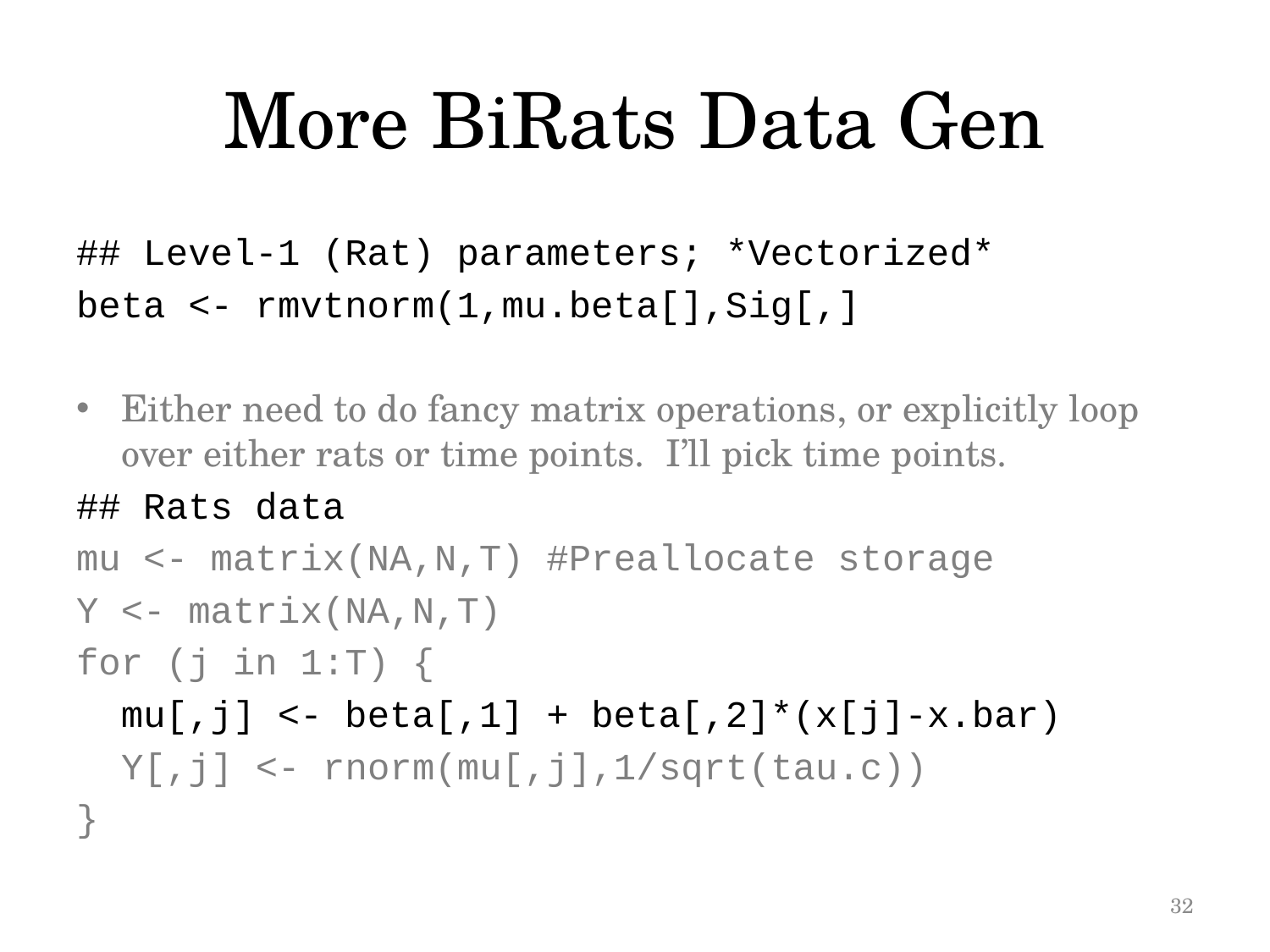

# More BiRats Data Gen
## Level-1 (Rat) parameters; *Vectorized*
beta <- rmvtnorm(1,mu.beta[],Sig[,]

Either need to do fancy matrix operations, or explicitly loop over either rats or time points.  I’ll pick time points.
## Rats data
mu <- matrix(NA,N,T) #Preallocate storage
Y <- matrix(NA,N,T)
for (j in 1:T) {
  mu[,j] <- beta[,1] + beta[,2]*(x[j]-x.bar)
  Y[,j] <- rnorm(mu[,j],1/sqrt(tau.c))
}
32